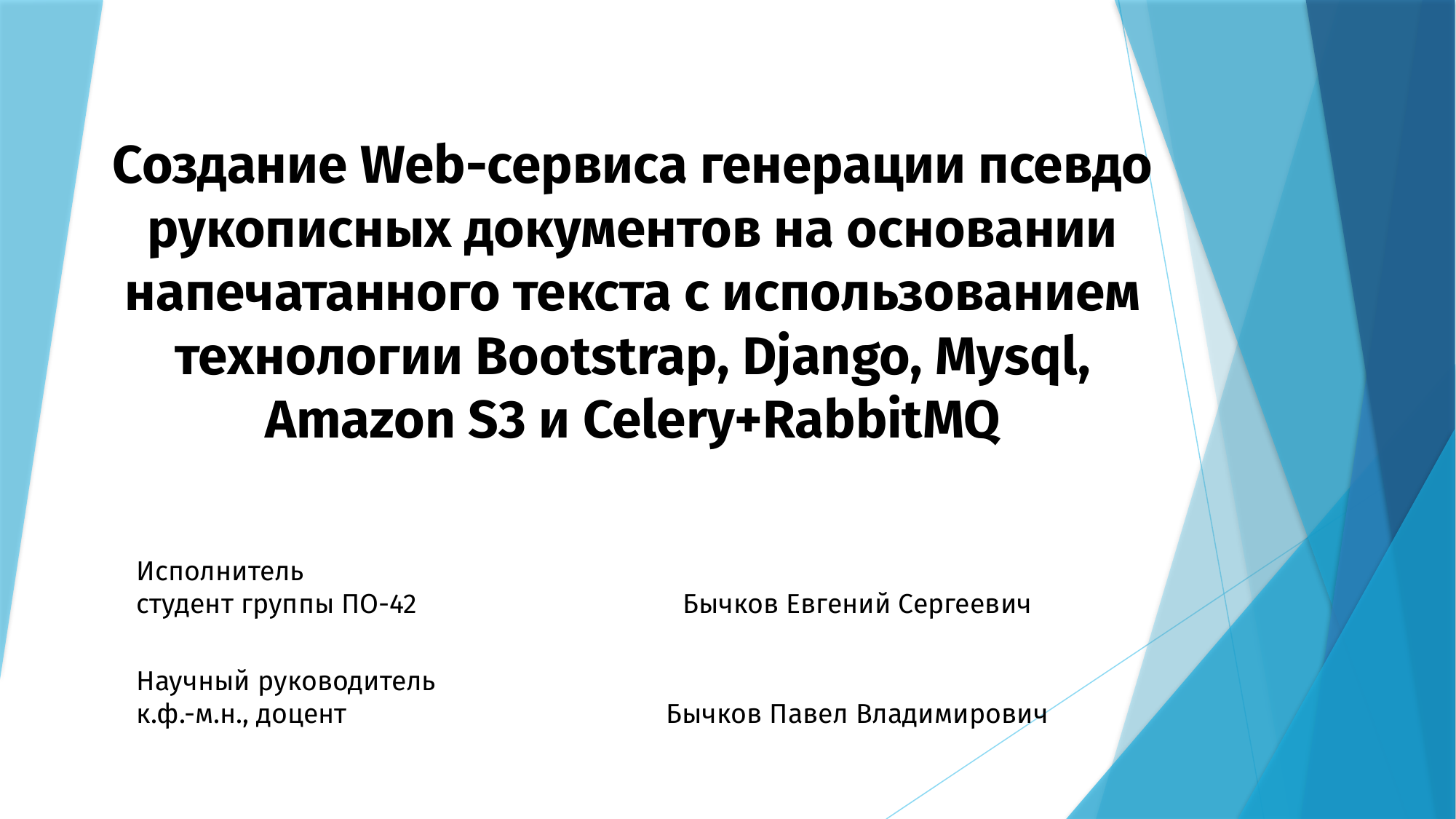

# Создание Web-сервиса генерации псевдо рукописных документов на основании напечатанного текста с использованием технологии Bootstrap, Django, Mysql, Amazon S3 и Celery+RabbitMQ
Исполнитель
студент группы ПО-42                                        Бычков Евгений Сергеевич

Научный руководитель
к.ф.-м.н., доцент                                            Бычков Павел Владимирович